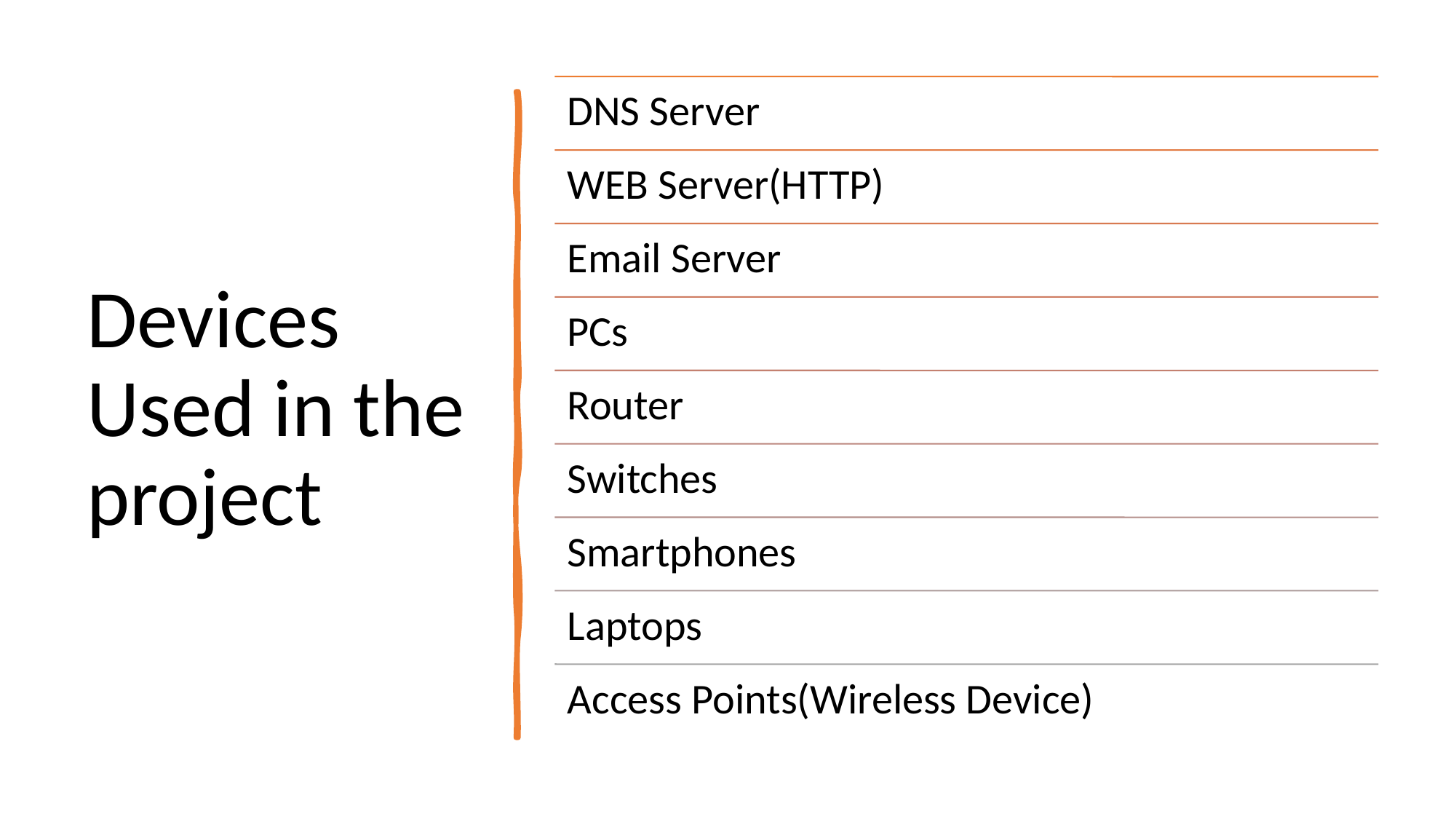

DNS Server
WEB Server(HTTP)
Email Server
PCs
Router
Switches
Smartphones
Laptops
Access Points(Wireless Device)
# Devices Used in the project